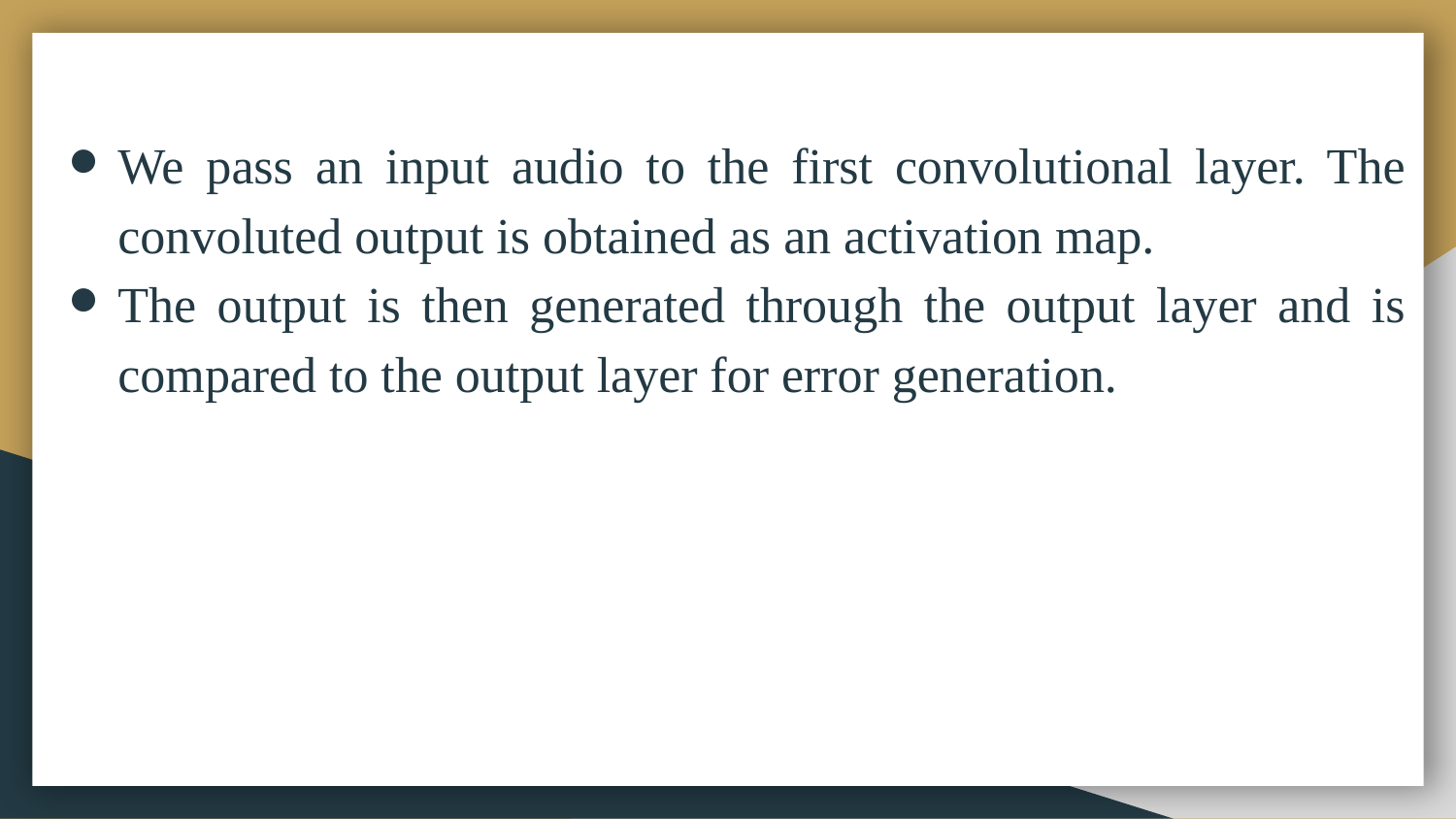

We pass an input audio to the first convolutional layer. The convoluted output is obtained as an activation map.
The output is then generated through the output layer and is compared to the output layer for error generation.